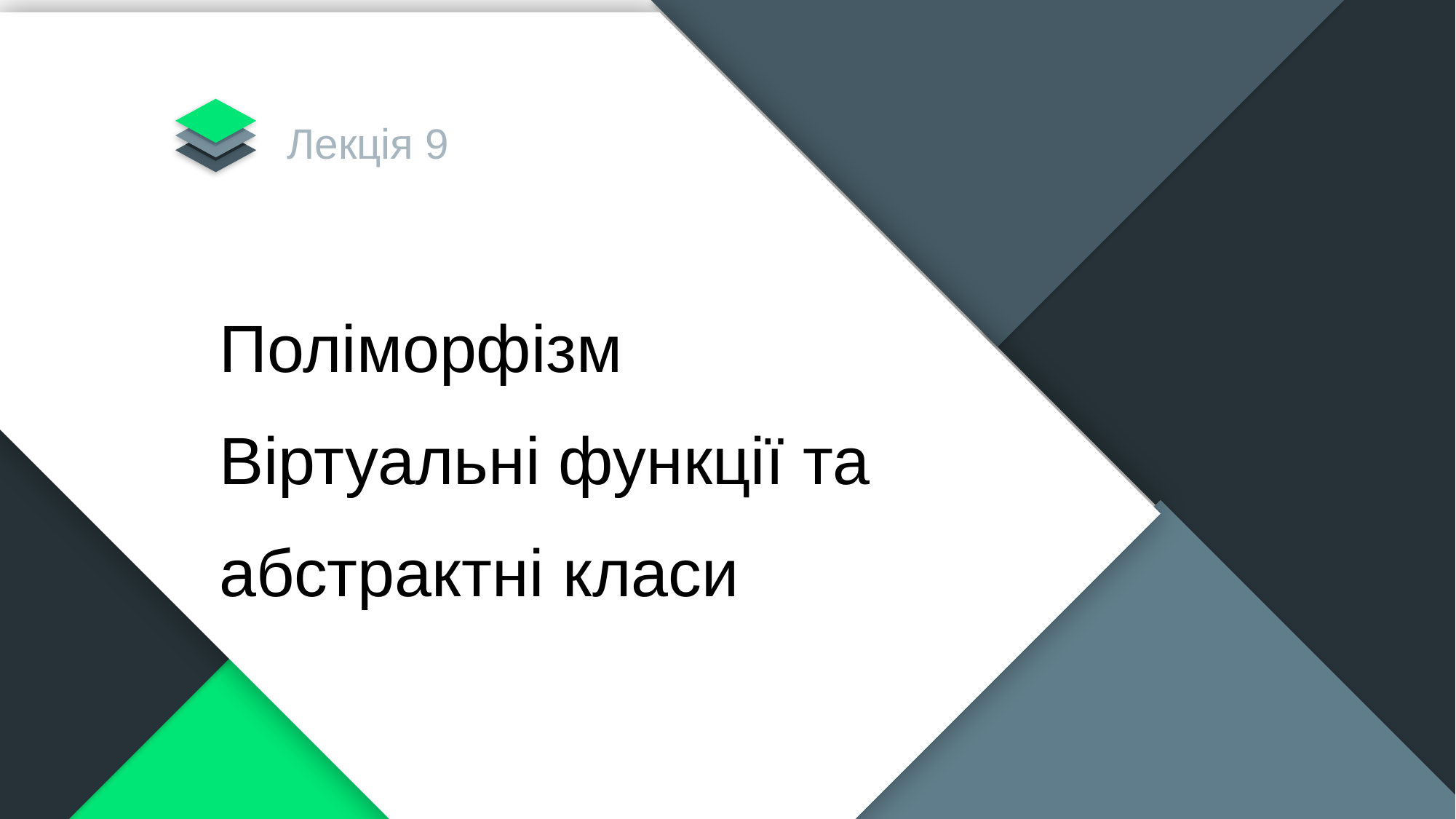

Лекція 9
Поліморфізм
Віртуальні функції та абстрактні класи